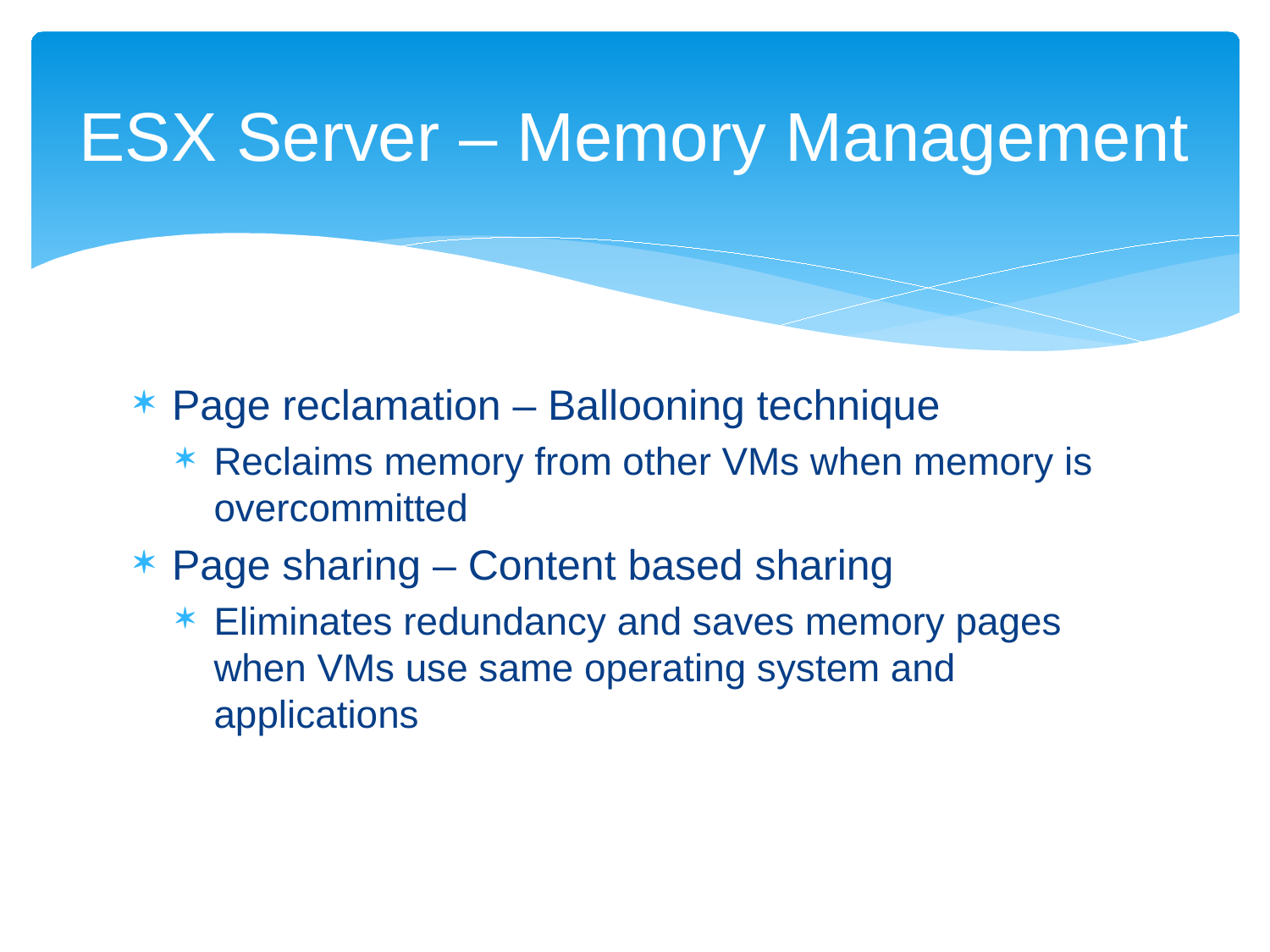

# ESX Server – Memory Management
Page reclamation – Ballooning technique
Reclaims memory from other VMs when memory is overcommitted
Page sharing – Content based sharing
Eliminates redundancy and saves memory pages when VMs use same operating system and applications